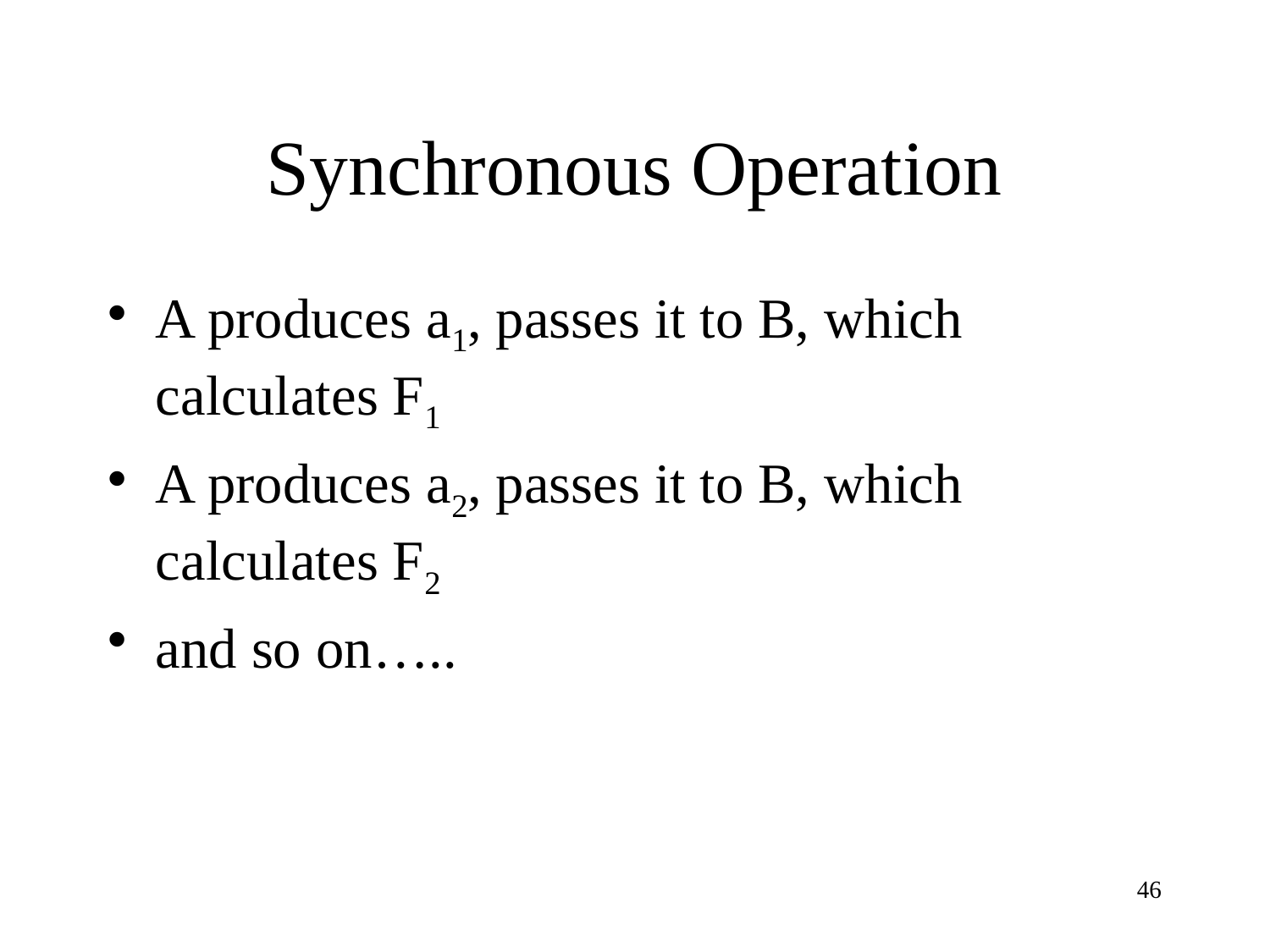

# Synchronous Operation
A produces a1, passes it to B, which calculates F1
A produces a2, passes it to B, which calculates F2
and so on…..
46